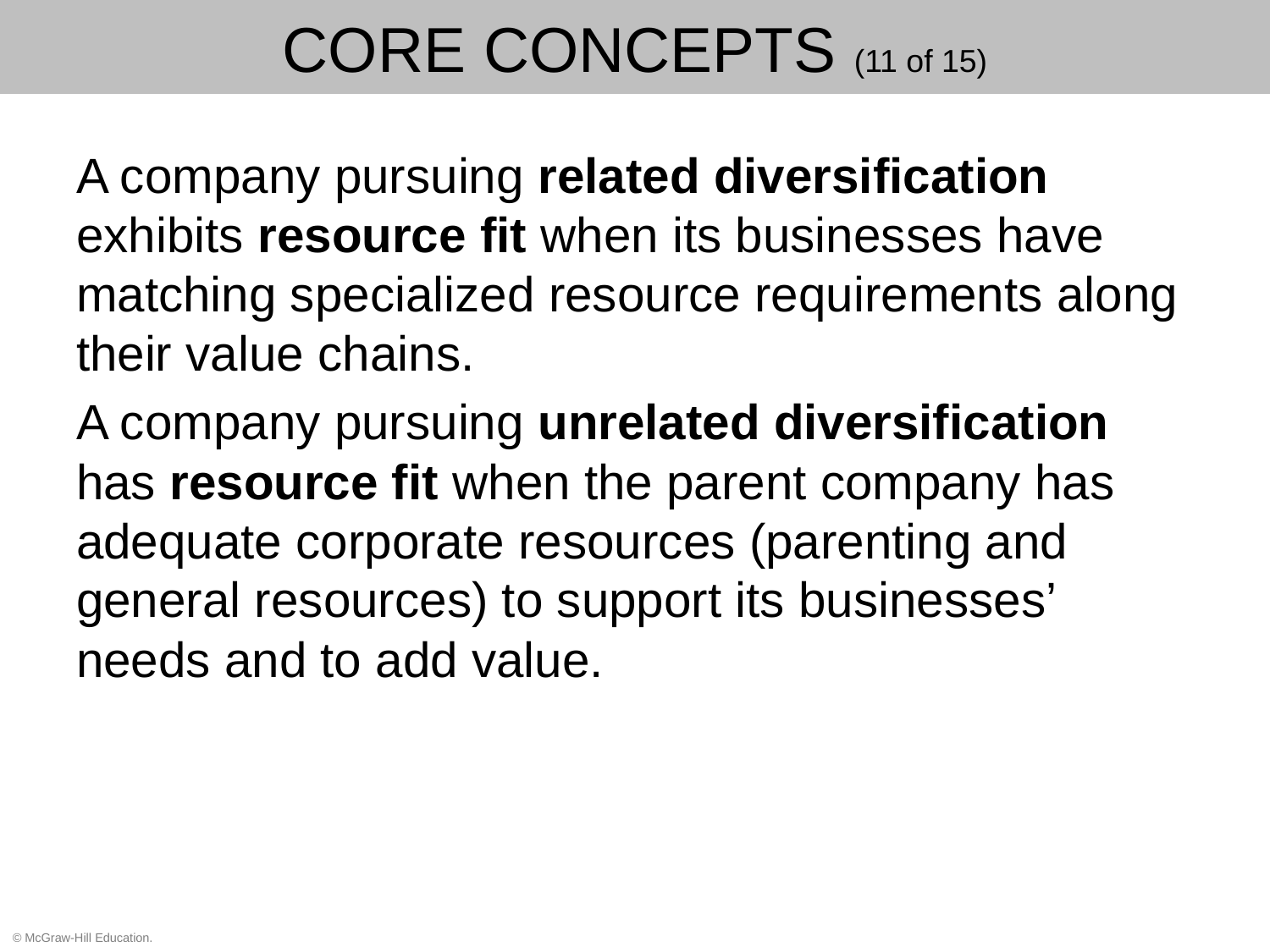

# Core Concepts (11 of 15)
A company pursuing related diversification exhibits resource fit when its businesses have matching specialized resource requirements along their value chains.
A company pursuing unrelated diversification has resource fit when the parent company has adequate corporate resources (parenting and general resources) to support its businesses’ needs and to add value.